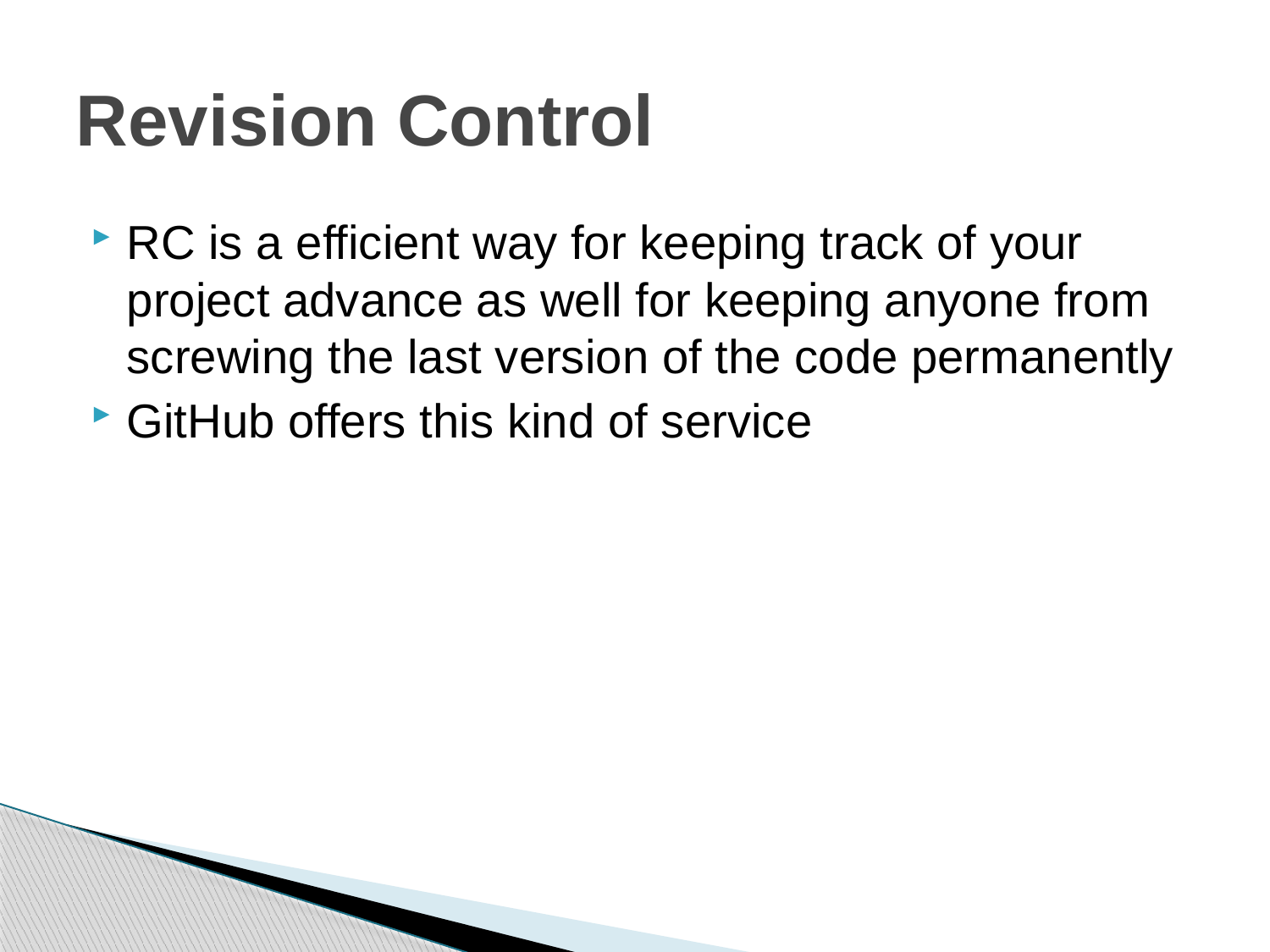

# Revision Control
RC is a efficient way for keeping track of your project advance as well for keeping anyone from screwing the last version of the code permanently
GitHub offers this kind of service